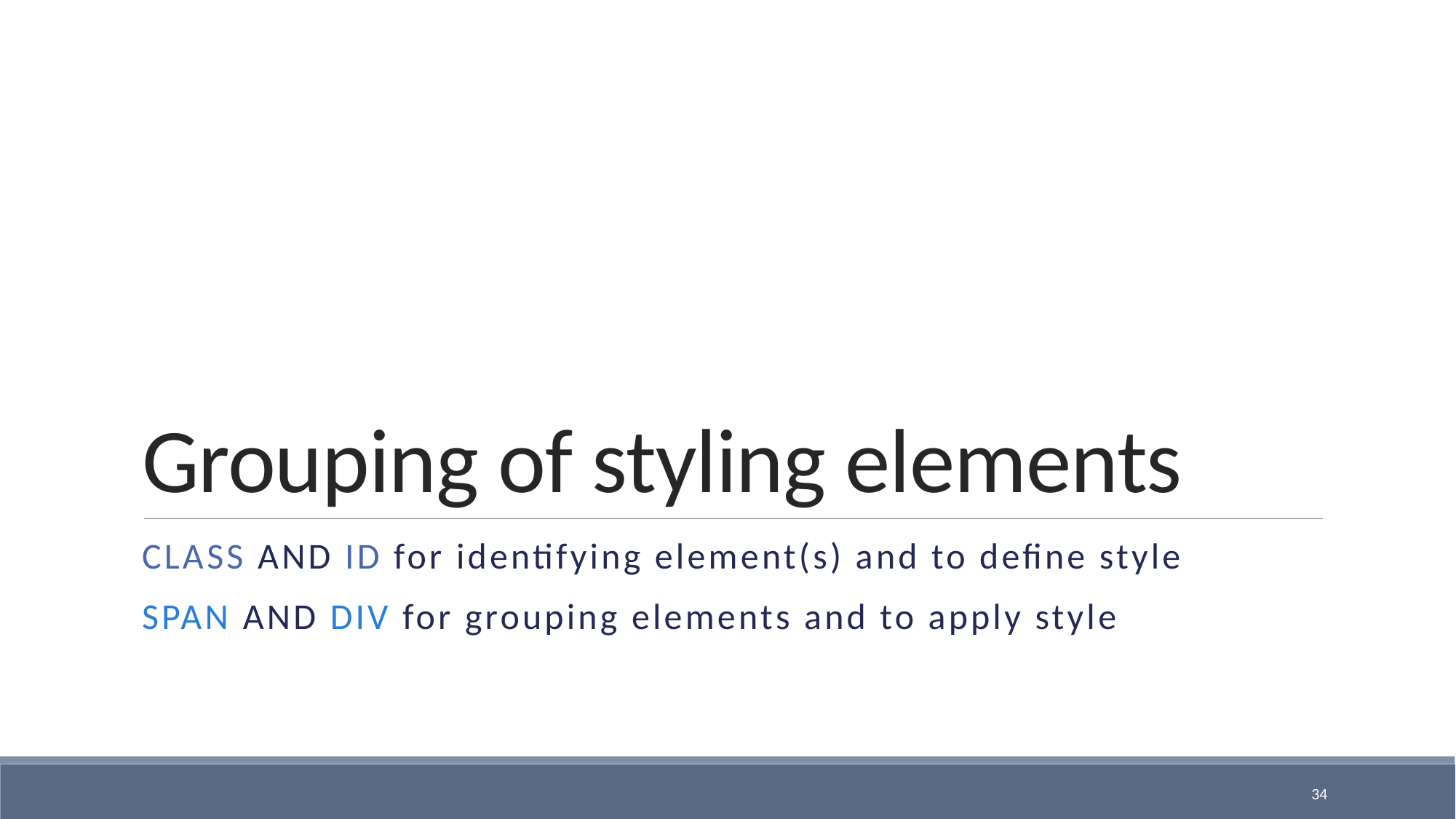

# Grouping of styling elements
Class and id for identifying element(s) and to define style
Span and div for grouping elements and to apply style
34